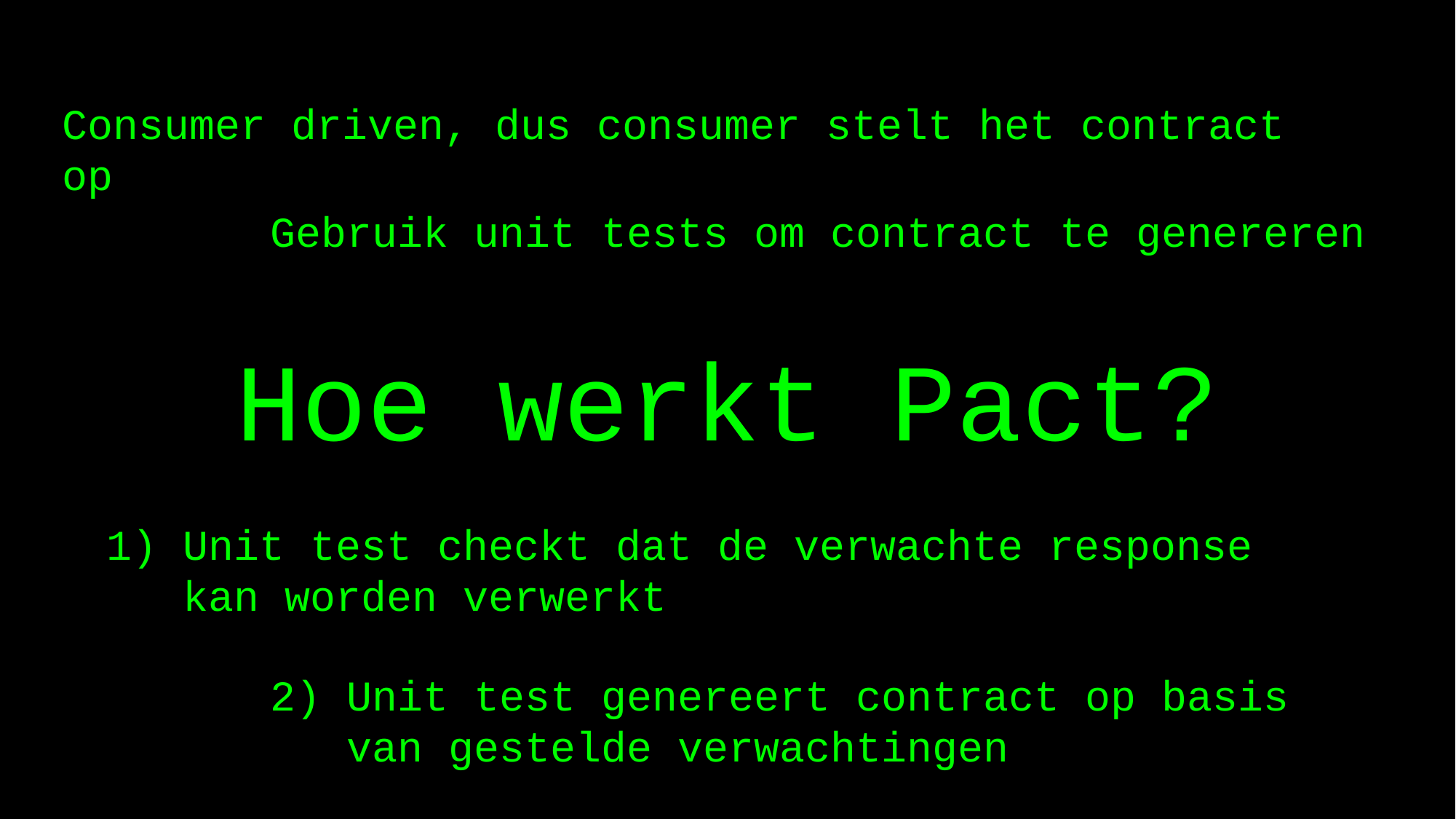

# Hoe werkt Pact?
Consumer driven, dus consumer stelt het contract op
Gebruik unit tests om contract te genereren
1) Unit test checkt dat de verwachte response
   kan worden verwerkt
2) Unit test genereert contract op basis
   van gestelde verwachtingen